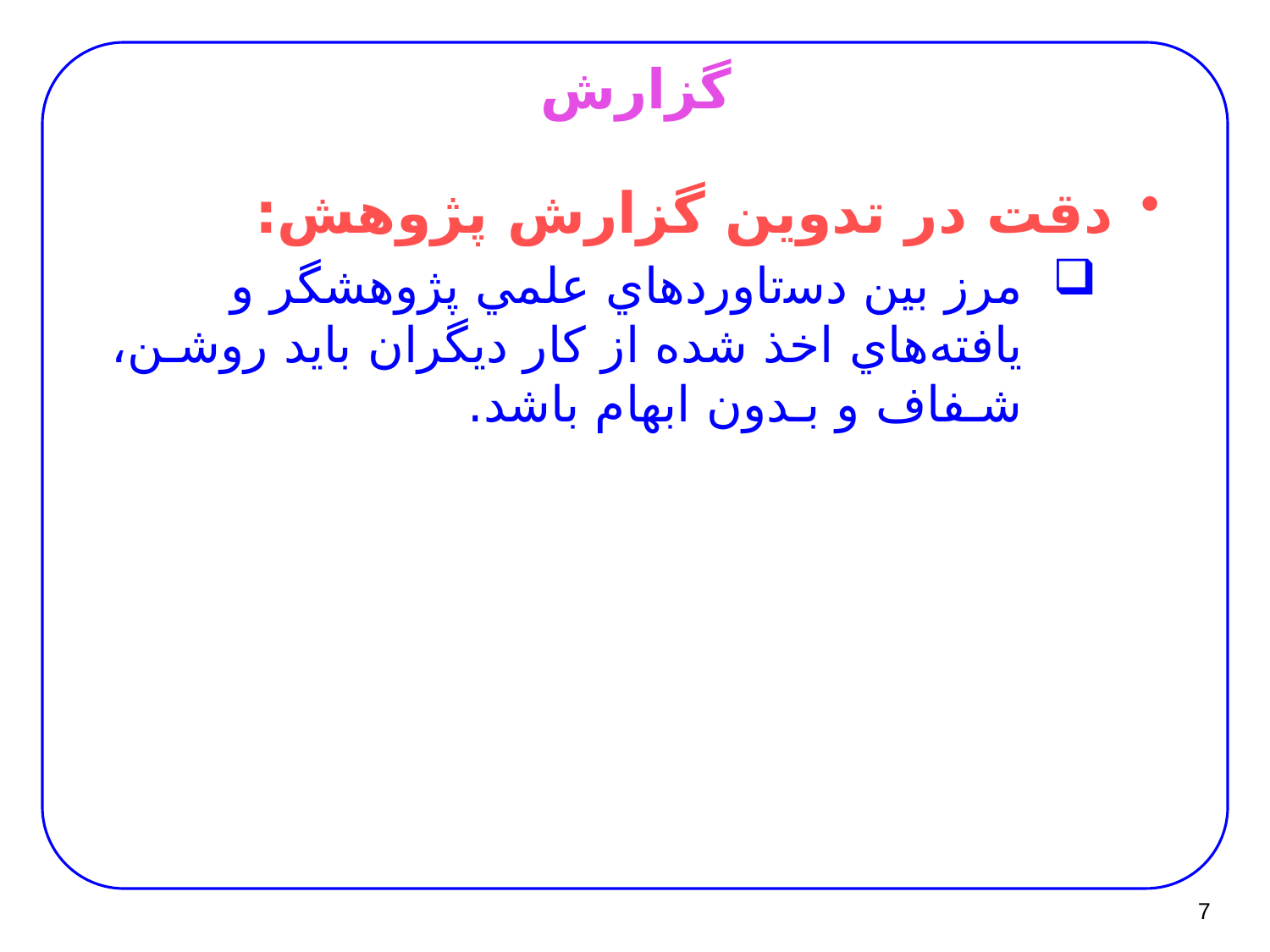

# ﮔﺰارش
دﻗﺖ در ﺗﺪوﻳﻦ ﮔﺰارش ﭘﮋوﻫﺶ:
ﻣﺮز ﺑﻴﻦ دﺳتاوردﻫﺎي ﻋﻠﻤﻲ ﭘﮋوﻫﺸﮕﺮ و ﻳﺎﻓﺘﻪ‌ﻫﺎي اﺧﺬ ﺷﺪه از ﻛﺎر دﻳﮕﺮان باید روﺷـﻦ، ﺷـﻔﺎف و ﺑـﺪون اﺑﻬﺎم ﺑﺎﺷﺪ.

7